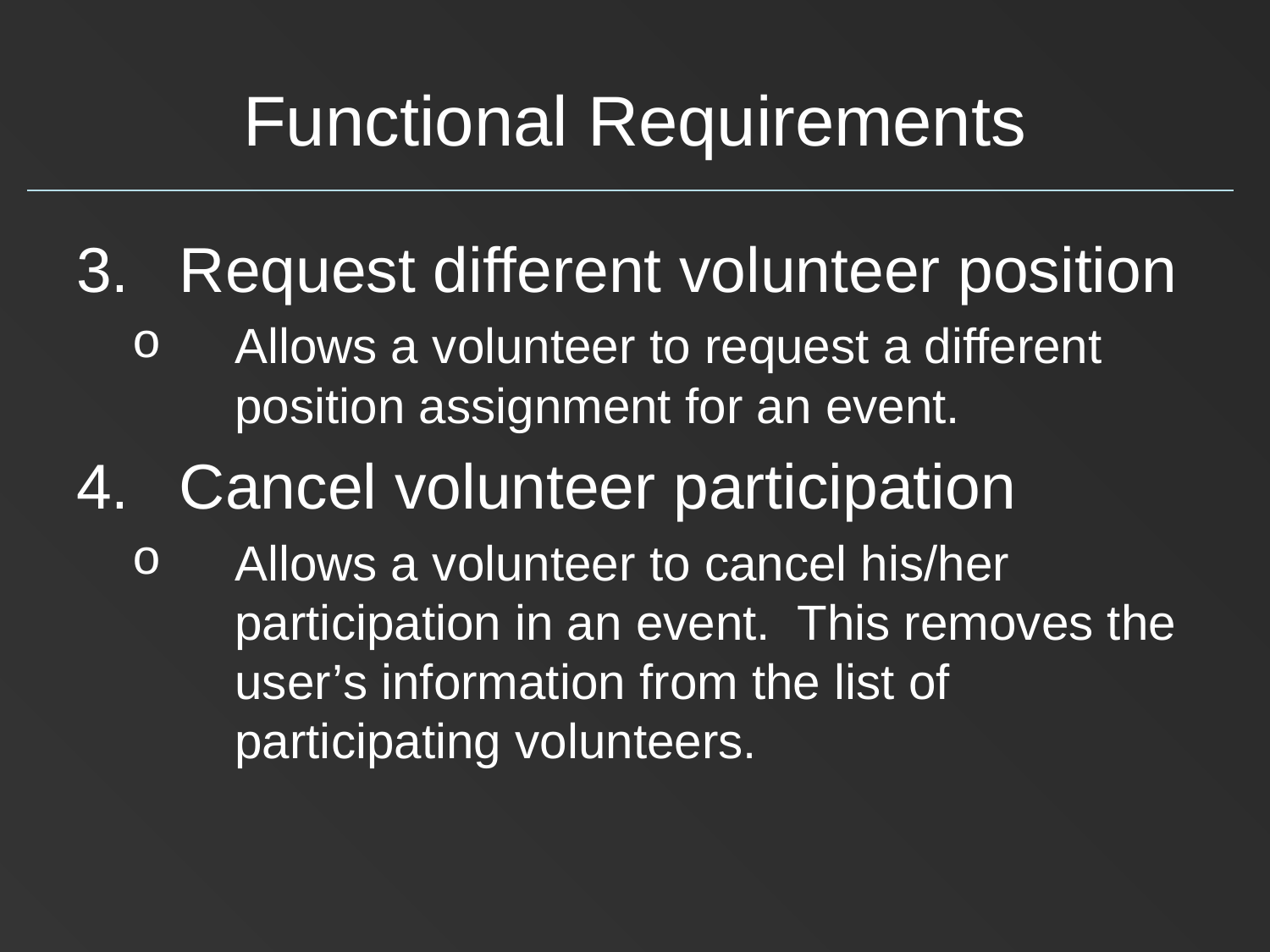

# Functional Requirements
Request different volunteer position
Allows a volunteer to request a different position assignment for an event.
Cancel volunteer participation
Allows a volunteer to cancel his/her participation in an event.  This removes the user’s information from the list of participating volunteers.